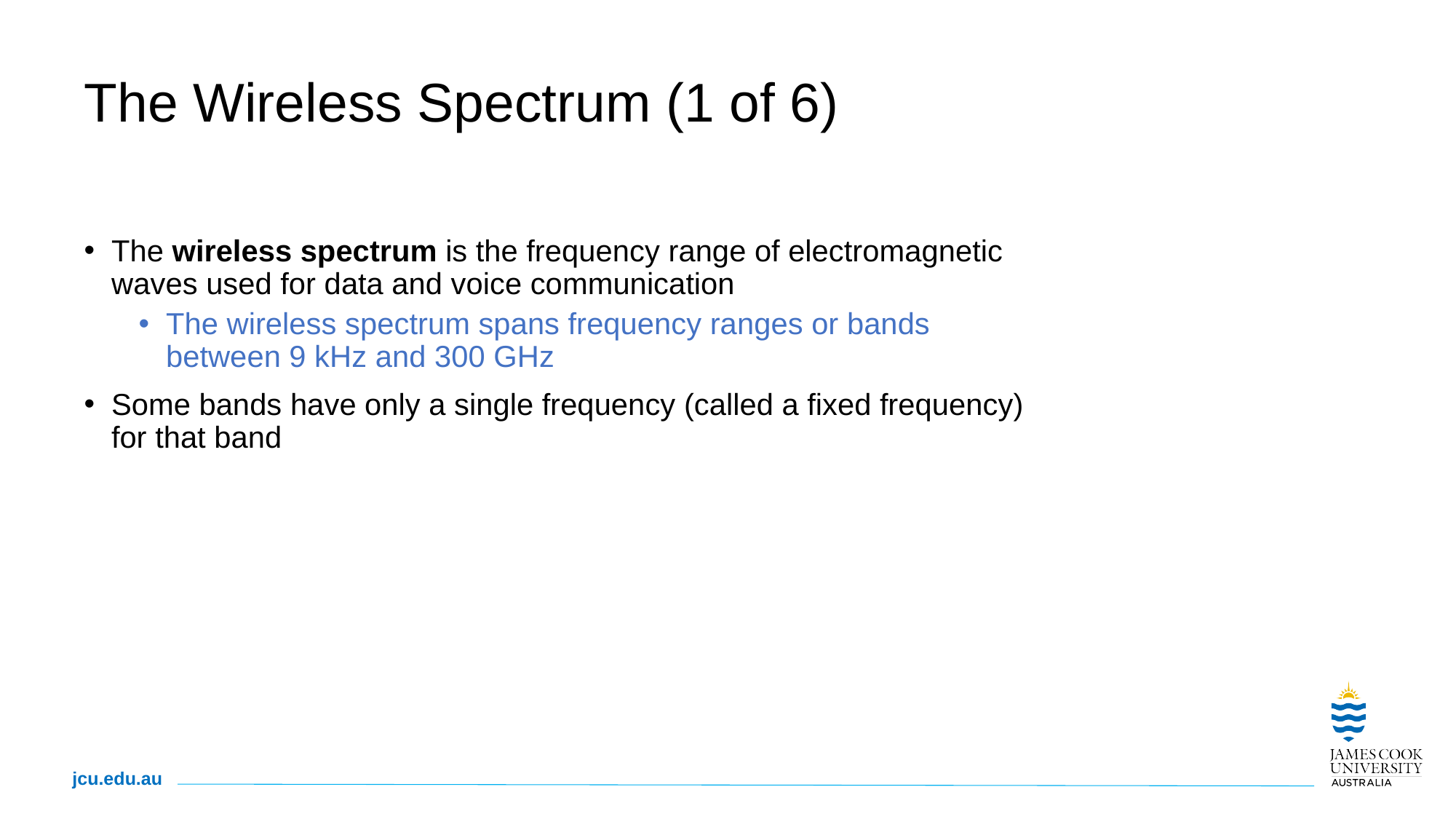

# The Wireless Spectrum (1 of 6)
The wireless spectrum is the frequency range of electromagnetic waves used for data and voice communication
The wireless spectrum spans frequency ranges or bands between 9 kHz and 300 GHz
Some bands have only a single frequency (called a fixed frequency) for that band